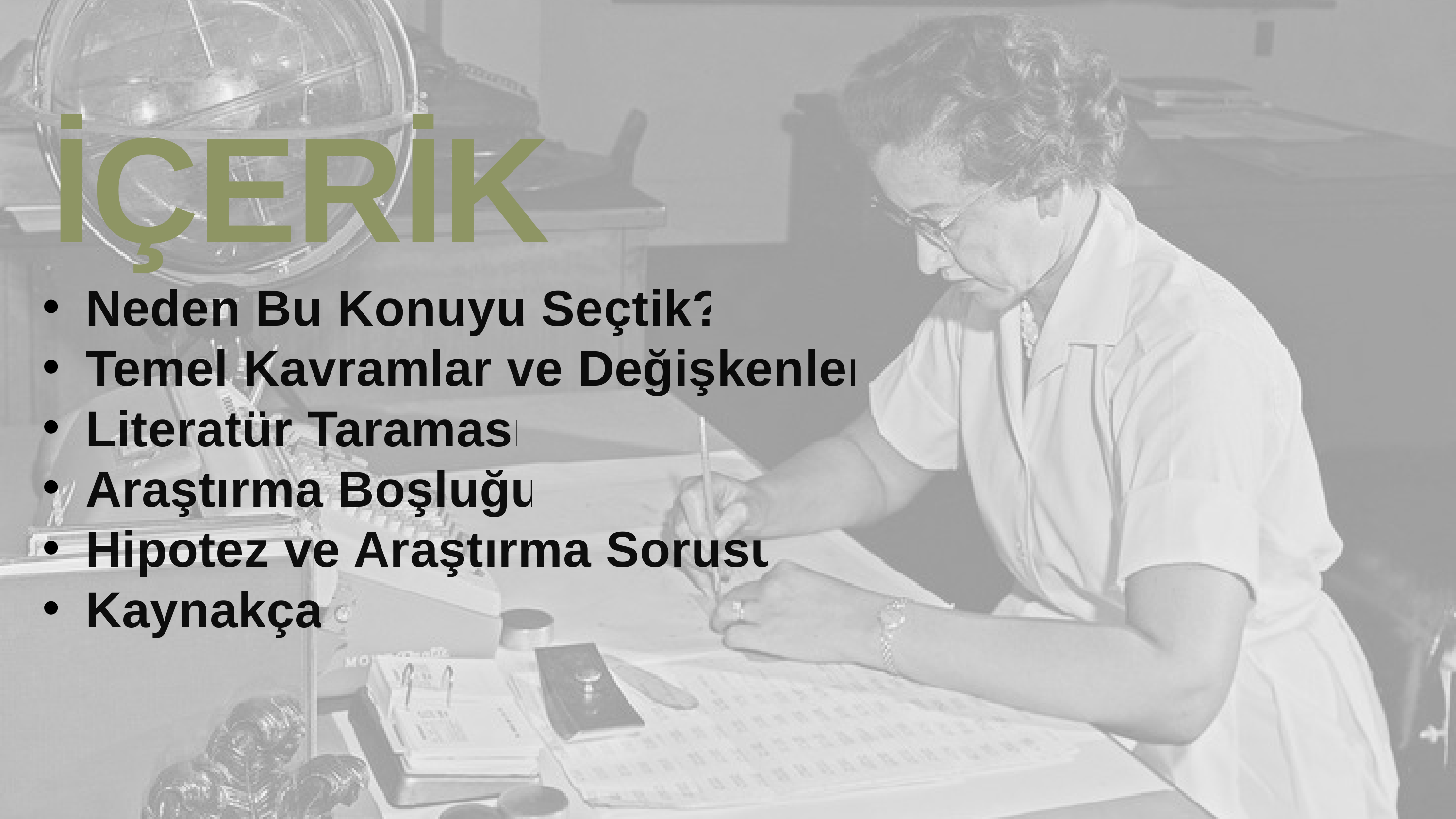

İÇERİK
Neden Bu Konuyu Seçtik?
Temel Kavramlar ve Değişkenler
Literatür Taraması
Araştırma Boşluğu
Hipotez ve Araştırma Sorusu
Kaynakça